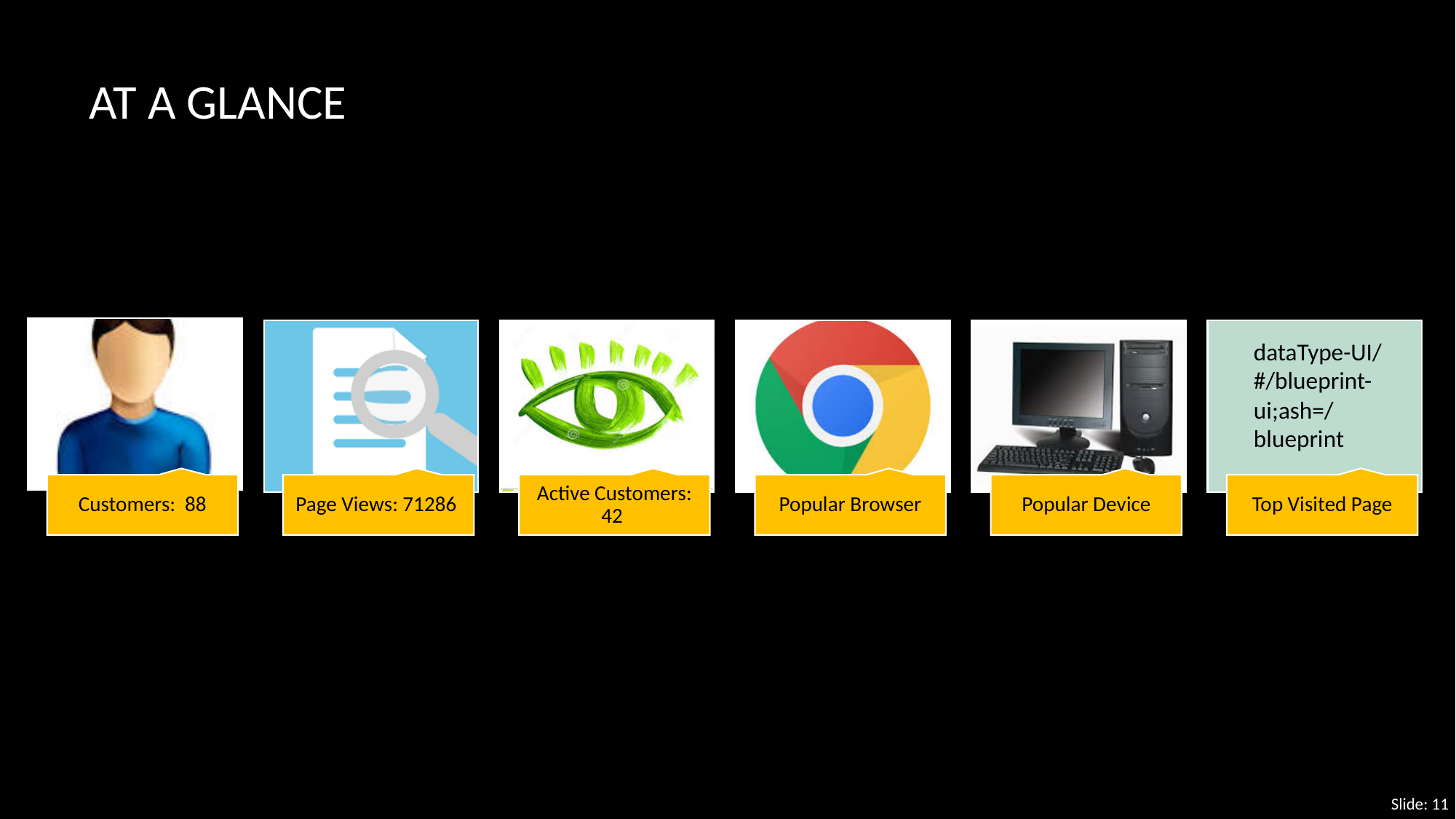

AT A GLANCE

Customers:  88
Page Views: 71286
Active Customers: 42
Popular Browser
Popular Device
Top Visited Page
dataType-UI/#/blueprint-ui;ash=/blueprint
Slide: 11